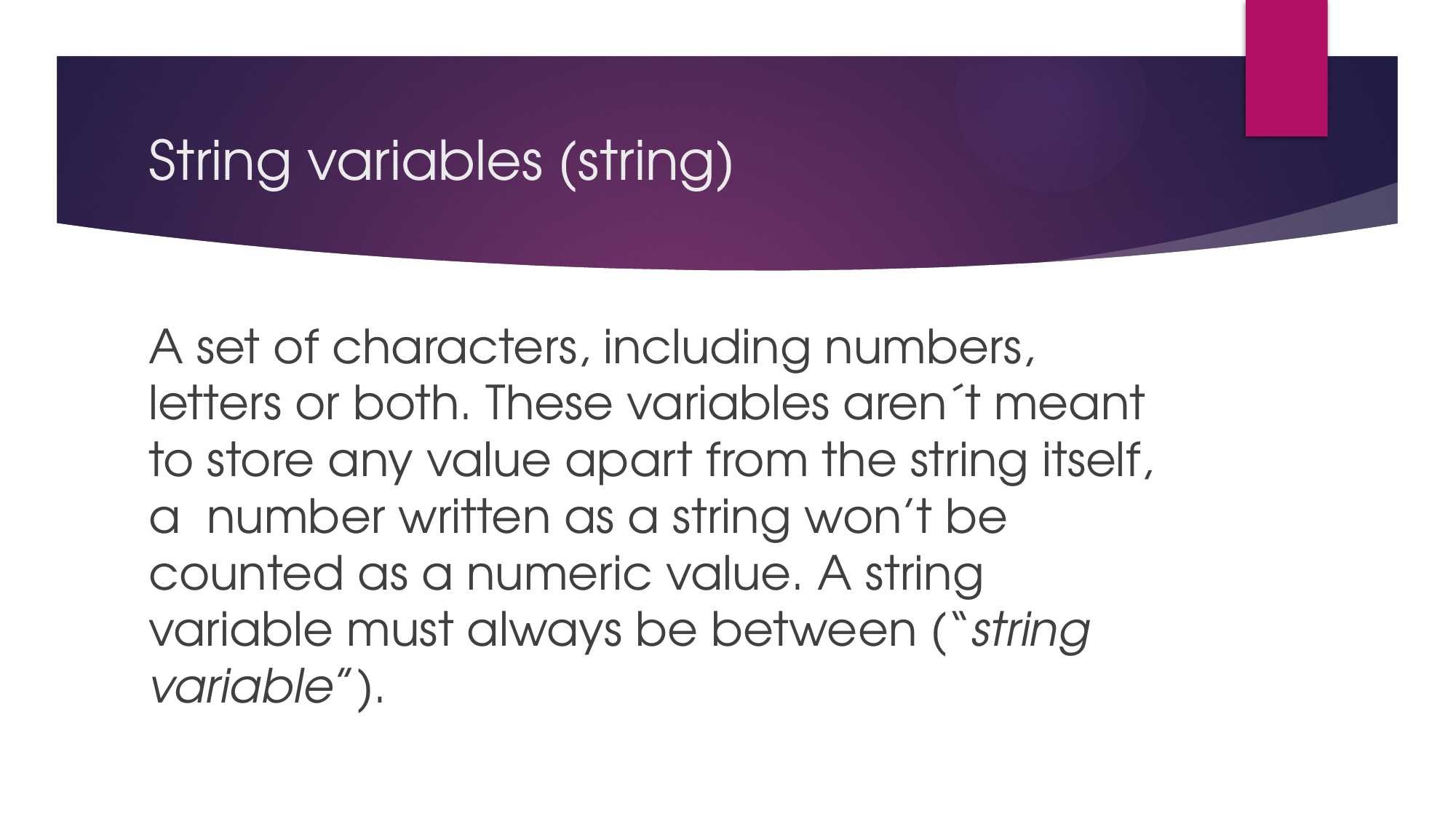

# String variables (string)
A set of characters, including numbers, letters or both. These variables aren´t meant to store any value apart from the string itself, a  number written as a string won’t be counted as a numeric value. A string variable must always be between (“string variable”).